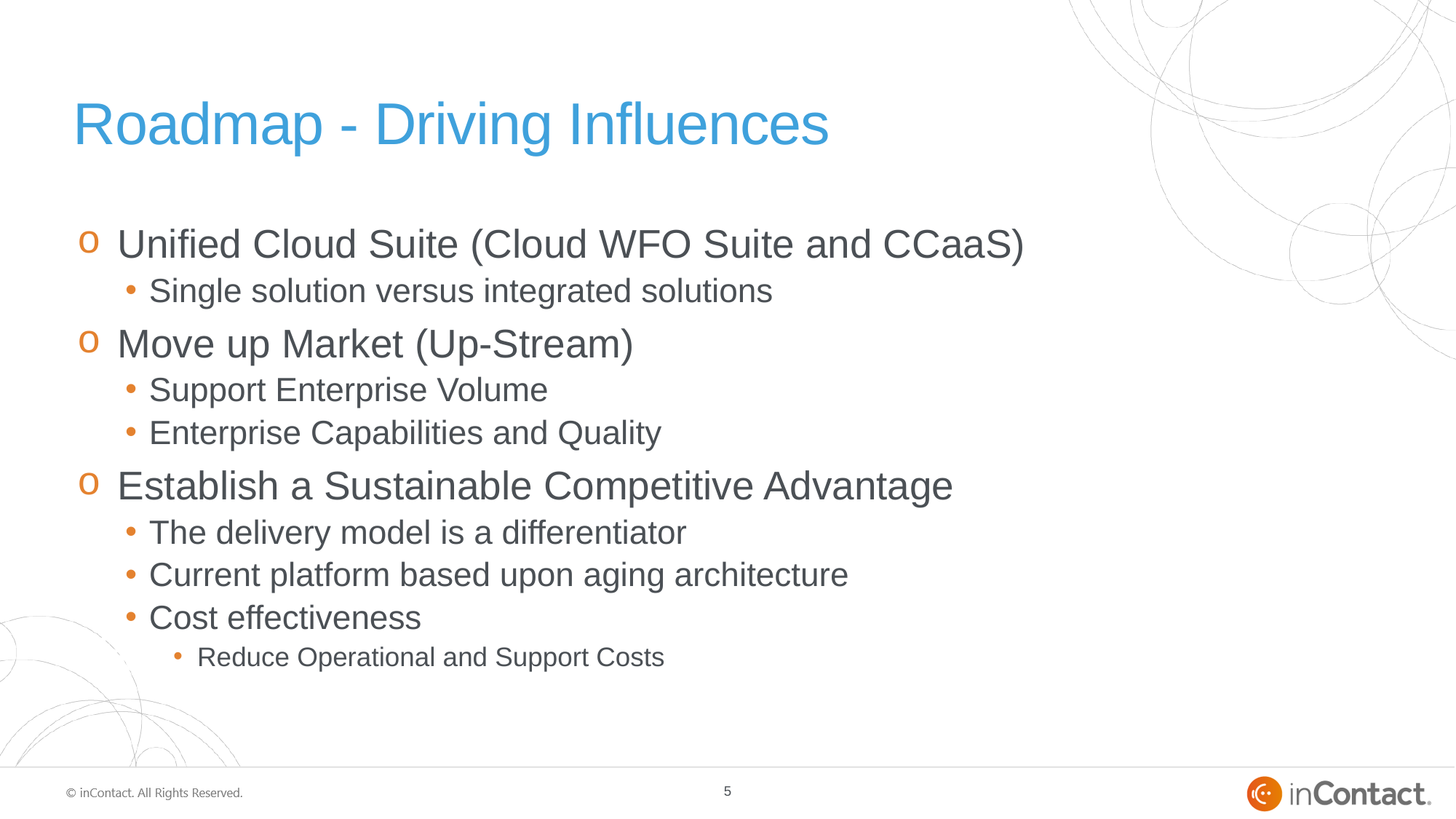

# Roadmap - Driving Influences
Unified Cloud Suite (Cloud WFO Suite and CCaaS)
Single solution versus integrated solutions
Move up Market (Up-Stream)
Support Enterprise Volume
Enterprise Capabilities and Quality
Establish a Sustainable Competitive Advantage
The delivery model is a differentiator
Current platform based upon aging architecture
Cost effectiveness
Reduce Operational and Support Costs
5